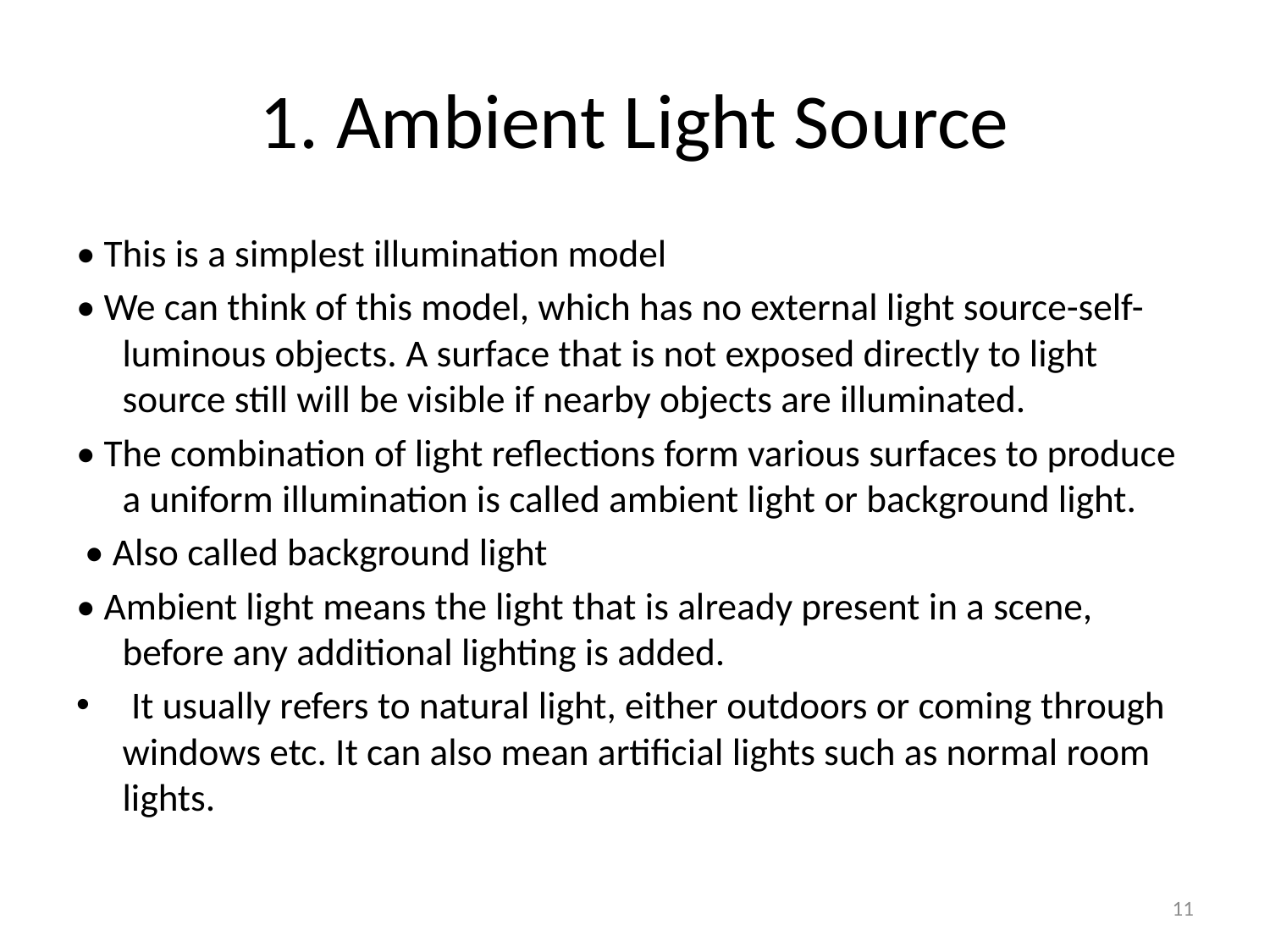

# 1. Ambient Light Source
• This is a simplest illumination model
• We can think of this model, which has no external light source-self-luminous objects. A surface that is not exposed directly to light source still will be visible if nearby objects are illuminated.
• The combination of light reflections form various surfaces to produce a uniform illumination is called ambient light or background light.
 • Also called background light
• Ambient light means the light that is already present in a scene, before any additional lighting is added.
 It usually refers to natural light, either outdoors or coming through windows etc. It can also mean artificial lights such as normal room lights.
11